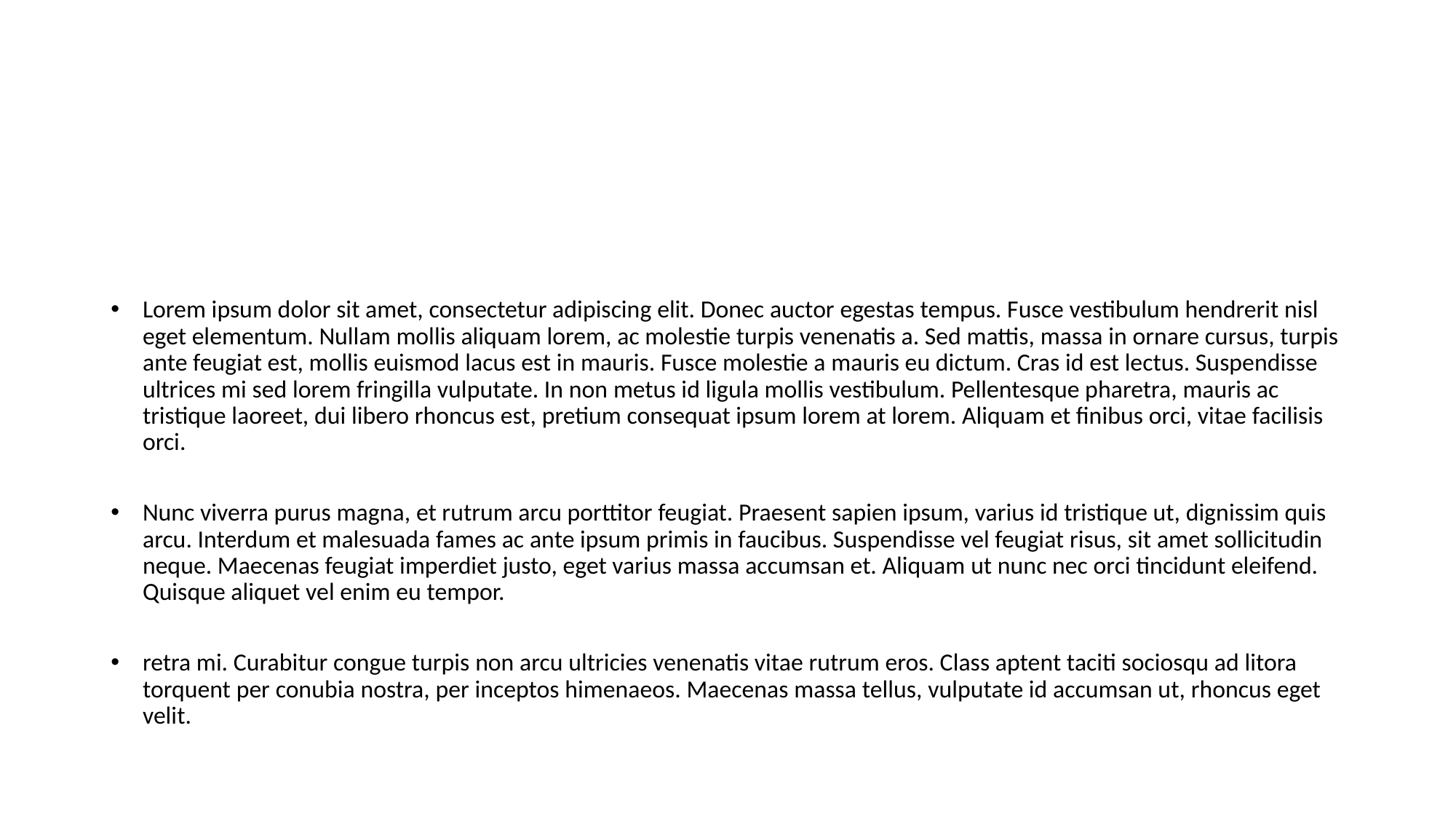

#

Lorem ipsum dolor sit amet, consectetur adipiscing elit. Donec auctor egestas tempus. Fusce vestibulum hendrerit nisl eget elementum. Nullam mollis aliquam lorem, ac molestie turpis venenatis a. Sed mattis, massa in ornare cursus, turpis ante feugiat est, mollis euismod lacus est in mauris. Fusce molestie a mauris eu dictum. Cras id est lectus. Suspendisse ultrices mi sed lorem fringilla vulputate. In non metus id ligula mollis vestibulum. Pellentesque pharetra, mauris ac tristique laoreet, dui libero rhoncus est, pretium consequat ipsum lorem at lorem. Aliquam et finibus orci, vitae facilisis orci.

Nunc viverra purus magna, et rutrum arcu porttitor feugiat. Praesent sapien ipsum, varius id tristique ut, dignissim quis arcu. Interdum et malesuada fames ac ante ipsum primis in faucibus. Suspendisse vel feugiat risus, sit amet sollicitudin neque. Maecenas feugiat imperdiet justo, eget varius massa accumsan et. Aliquam ut nunc nec orci tincidunt eleifend. Quisque aliquet vel enim eu tempor.

retra mi. Curabitur congue turpis non arcu ultricies venenatis vitae rutrum eros. Class aptent taciti sociosqu ad litora torquent per conubia nostra, per inceptos himenaeos. Maecenas massa tellus, vulputate id accumsan ut, rhoncus eget velit.